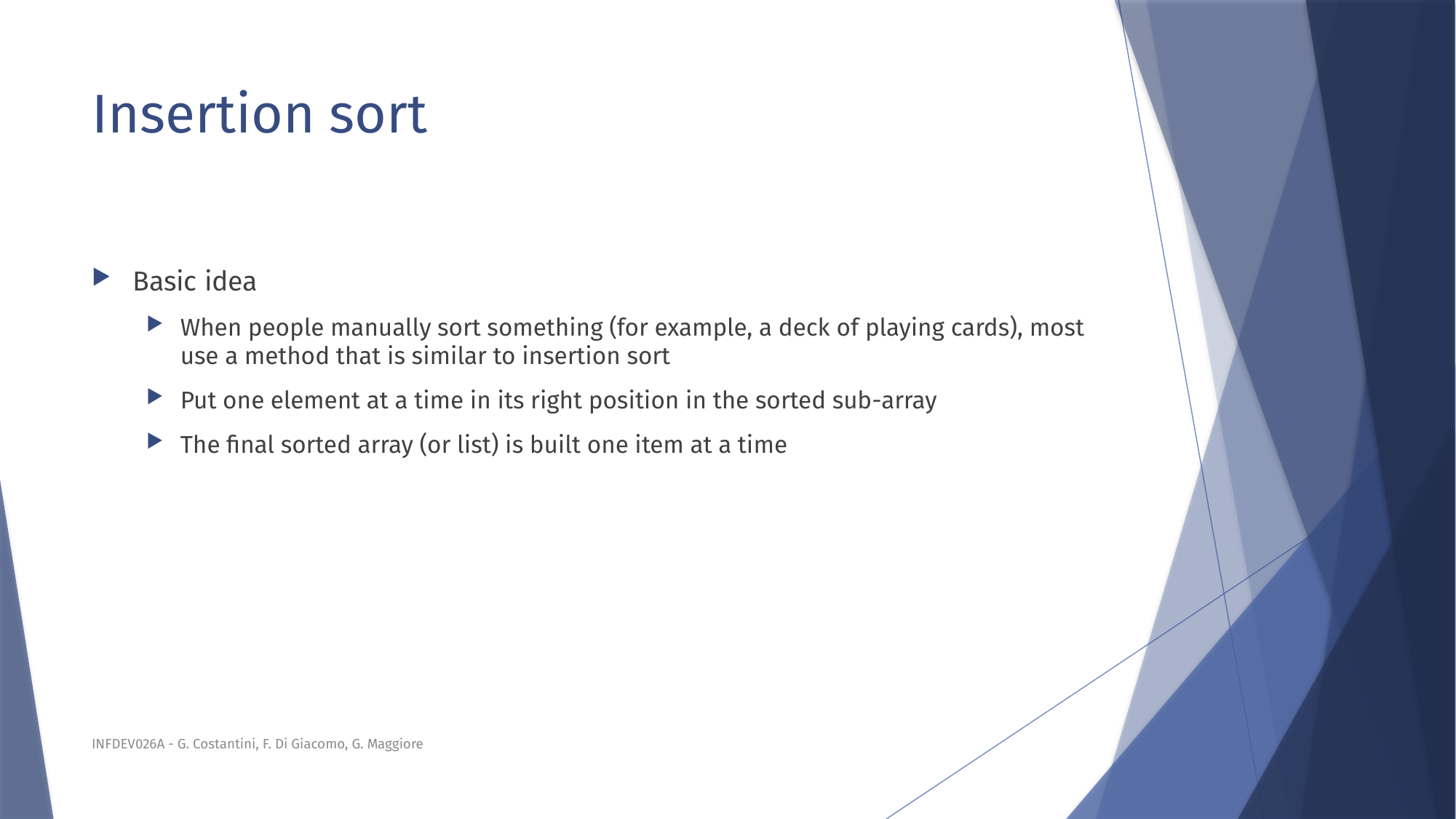

# Insertion sort
Basic idea
When people manually sort something (for example, a deck of playing cards), most use a method that is similar to insertion sort
Put one element at a time in its right position in the sorted sub-array
The final sorted array (or list) is built one item at a time

INFDEV026A - G. Costantini, F. Di Giacomo, G. Maggiore